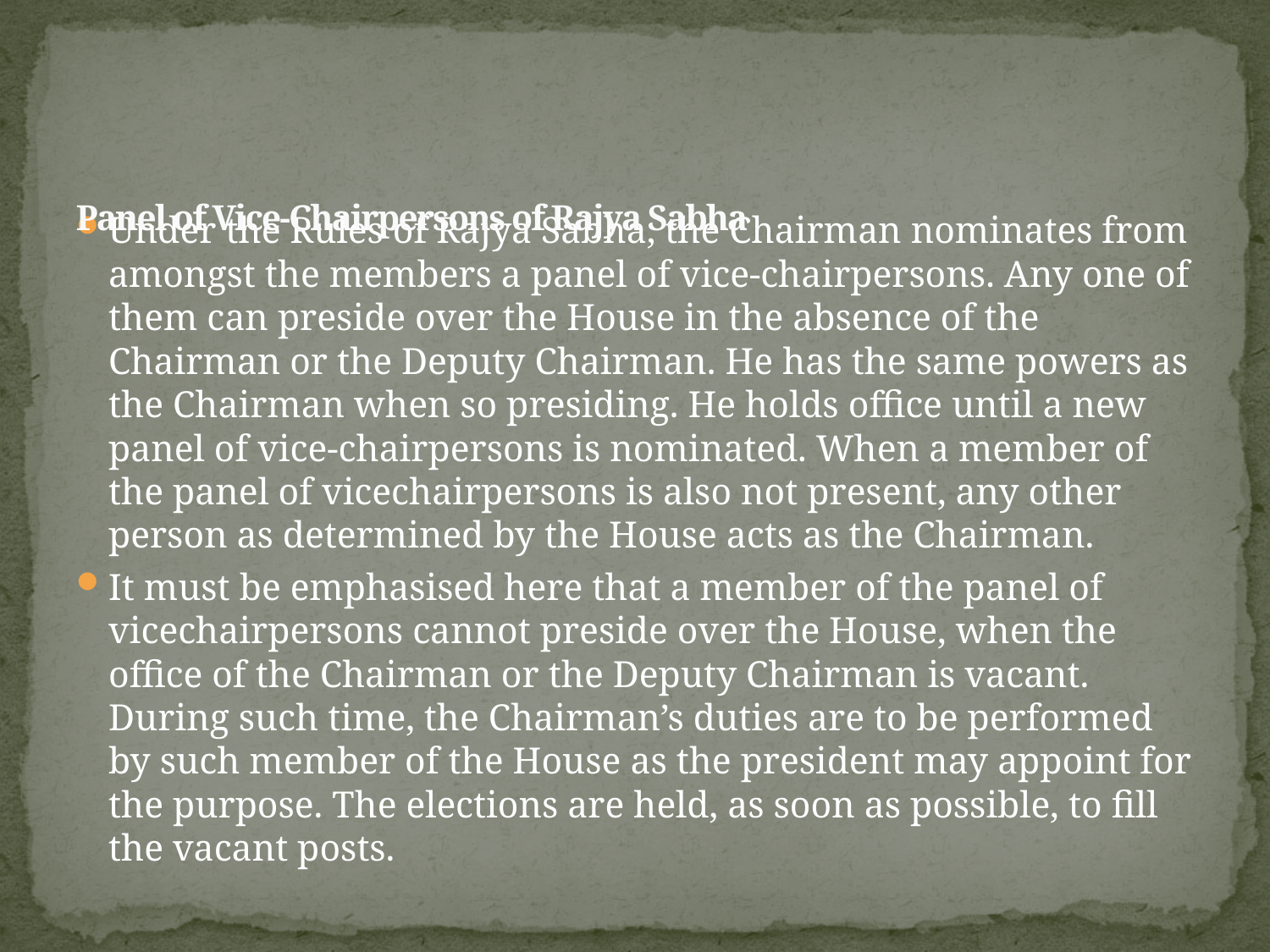

# Panel of Vice-Chairpersons of Rajya Sabha
Under the Rules of Rajya Sabha, the Chairman nominates from amongst the members a panel of vice-chairpersons. Any one of them can preside over the House in the absence of the Chairman or the Deputy Chairman. He has the same powers as the Chairman when so presiding. He holds office until a new panel of vice-chairpersons is nominated. When a member of the panel of vicechairpersons is also not present, any other person as determined by the House acts as the Chairman.
It must be emphasised here that a member of the panel of vicechairpersons cannot preside over the House, when the office of the Chairman or the Deputy Chairman is vacant. During such time, the Chairman’s duties are to be performed by such member of the House as the president may appoint for the purpose. The elections are held, as soon as possible, to fill the vacant posts.